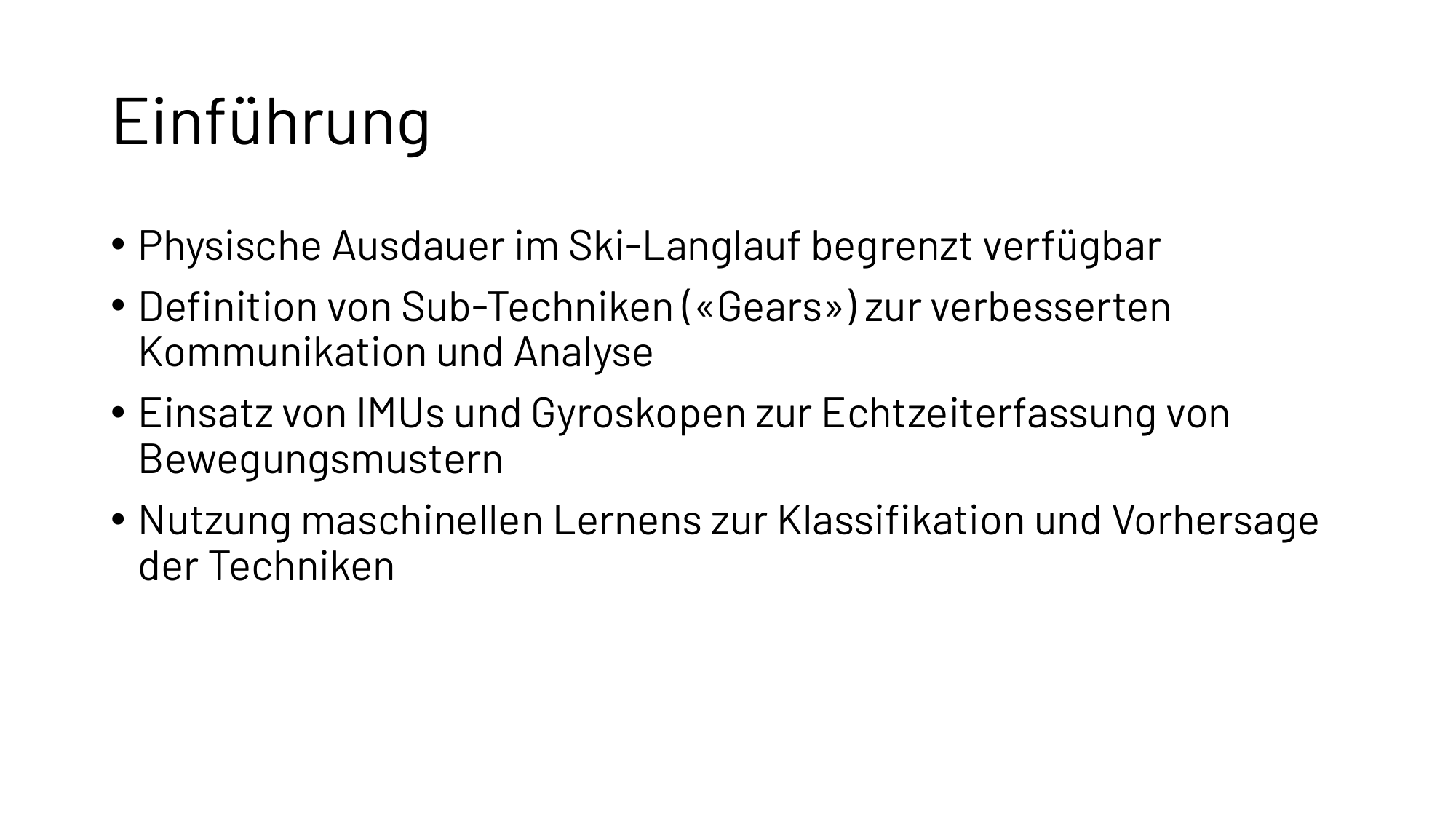

# Einführung
Physische Ausdauer im Ski-Langlauf begrenzt verfügbar
Definition von Sub-Techniken («Gears») zur verbesserten Kommunikation und Analyse
Einsatz von IMUs und Gyroskopen zur Echtzeiterfassung von Bewegungsmustern
Nutzung maschinellen Lernens zur Klassifikation und Vorhersage der Techniken